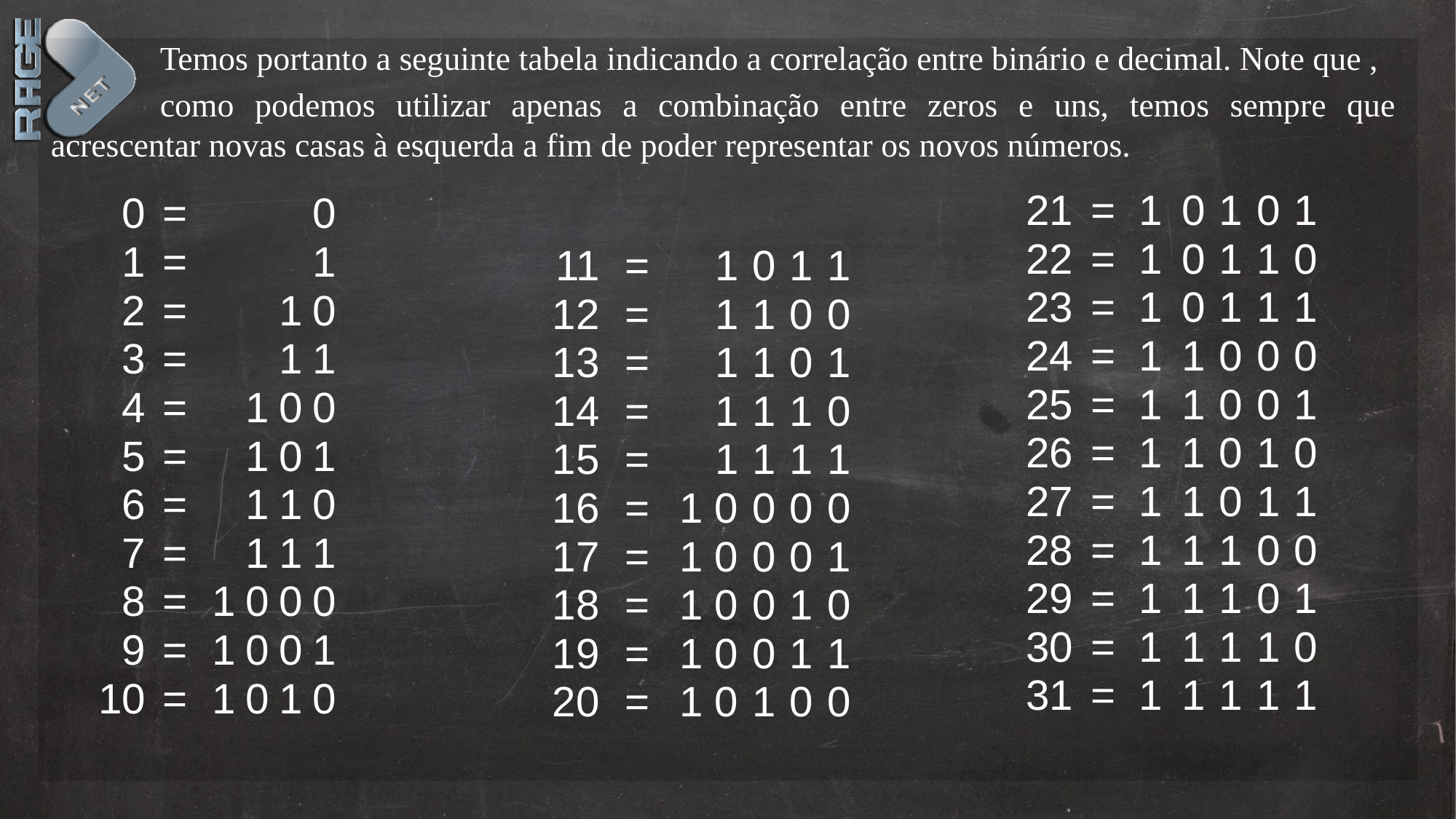

Temos portanto a seguinte tabela indicando a correlação entre binário e decimal. Note que ,
	como podemos utilizar apenas a combinação entre zeros e uns, temos sempre que acrescentar novas casas à esquerda a fim de poder representar os novos números.

| 21 | = | 1 | 0 | 1 | 0 | 1 |
| --- | --- | --- | --- | --- | --- | --- |
| 22 | = | 1 | 0 | 1 | 1 | 0 |
| 23 | = | 1 | 0 | 1 | 1 | 1 |
| 24 | = | 1 | 1 | 0 | 0 | 0 |
| 25 | = | 1 | 1 | 0 | 0 | 1 |
| 26 | = | 1 | 1 | 0 | 1 | 0 |
| 27 | = | 1 | 1 | 0 | 1 | 1 |
| 28 | = | 1 | 1 | 1 | 0 | 0 |
| 29 | = | 1 | 1 | 1 | 0 | 1 |
| 30 | = | 1 | 1 | 1 | 1 | 0 |
| 31 | = | 1 | 1 | 1 | 1 | 1 |
| 0 | = |  |  |  | 0 |
| --- | --- | --- | --- | --- | --- |
| 1 | = |  |  |  | 1 |
| 2 | = |  |  | 1 | 0 |
| 3 | = |  |  | 1 | 1 |
| 4 | = |  | 1 | 0 | 0 |
| 5 | = |  | 1 | 0 | 1 |
| 6 | = |  | 1 | 1 | 0 |
| 7 | = |  | 1 | 1 | 1 |
| 8 | = | 1 | 0 | 0 | 0 |
| 9 | = | 1 | 0 | 0 | 1 |
| 10 | = | 1 | 0 | 1 | 0 |
| 11 | = | 1 | 0 | 1 | 1 |
| --- | --- | --- | --- | --- | --- |
| 12 | = | 1 | 1 | 0 | 0 |
| 13 | = | 1 | 1 | 0 | 1 |
| 14 | = | 1 | 1 | 1 | 0 |
| 15 | = | 1 | 1 | 1 | 1 |
| 16 | = | 1 0 | 0 | 0 | 0 |
| 17 | = | 1 0 | 0 | 0 | 1 |
| 18 | = | 1 0 | 0 | 1 | 0 |
| 19 | = | 1 0 | 0 | 1 | 1 |
| 20 | = | 1 0 | 1 | 0 | 0 |